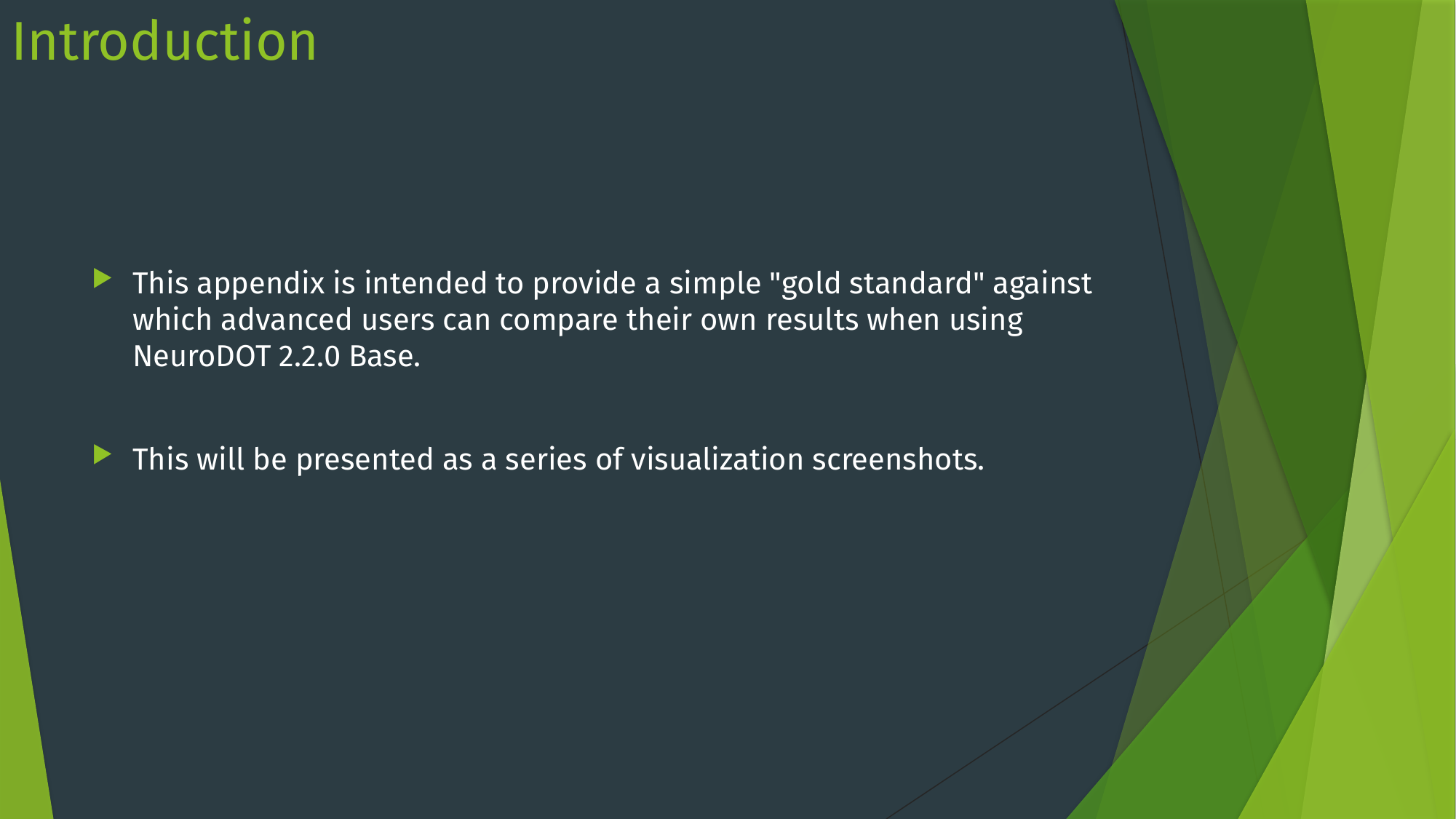

# Introduction
This appendix is intended to provide a simple "gold standard" against which advanced users can compare their own results when using NeuroDOT 2.2.0 Base.

This will be presented as a series of visualization screenshots.